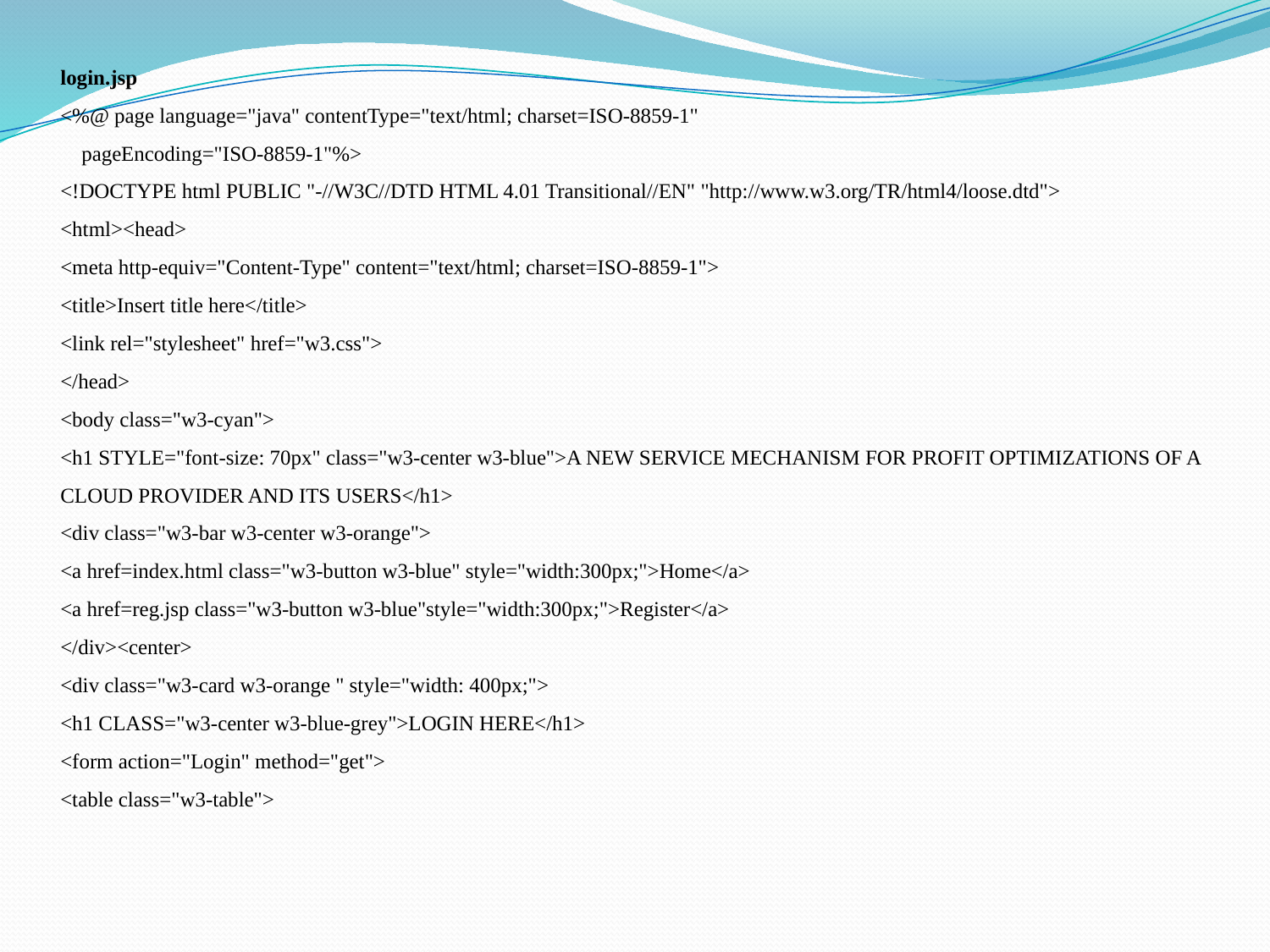

login.jsp
<%@ page language="java" contentType="text/html; charset=ISO-8859-1"
    pageEncoding="ISO-8859-1"%>
<!DOCTYPE html PUBLIC "-//W3C//DTD HTML 4.01 Transitional//EN" "http://www.w3.org/TR/html4/loose.dtd">
<html><head>
<meta http-equiv="Content-Type" content="text/html; charset=ISO-8859-1">
<title>Insert title here</title>
<link rel="stylesheet" href="w3.css">
</head>
<body class="w3-cyan">
<h1 STYLE="font-size: 70px" class="w3-center w3-blue">A NEW SERVICE MECHANISM FOR PROFIT OPTIMIZATIONS OF A CLOUD PROVIDER AND ITS USERS</h1>
<div class="w3-bar w3-center w3-orange">
<a href=index.html class="w3-button w3-blue" style="width:300px;">Home</a>
<a href=reg.jsp class="w3-button w3-blue"style="width:300px;">Register</a>
</div><center>
<div class="w3-card w3-orange " style="width: 400px;">
<h1 CLASS="w3-center w3-blue-grey">LOGIN HERE</h1>
<form action="Login" method="get">
<table class="w3-table">